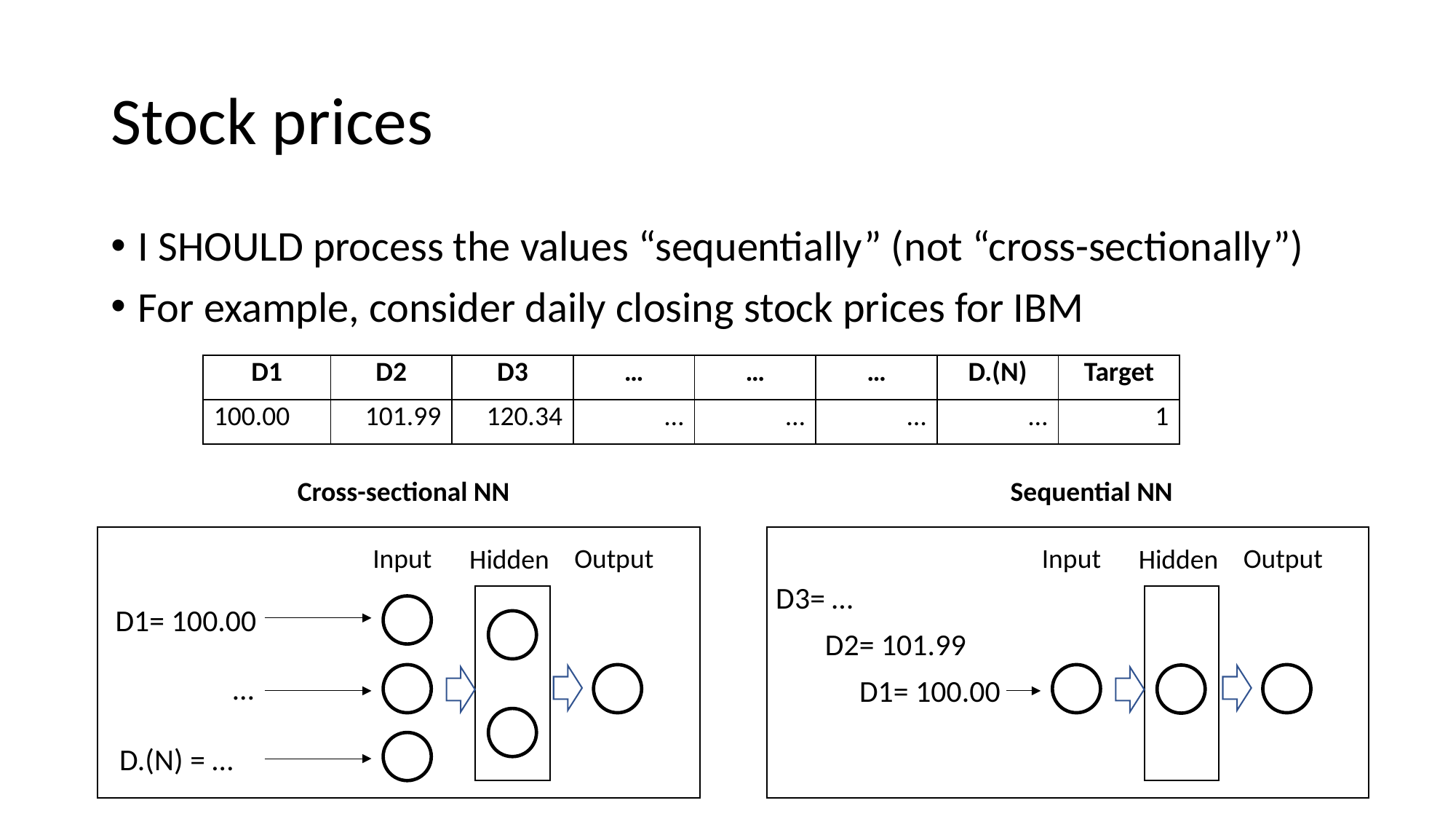

# Stock prices
I SHOULD process the values “sequentially” (not “cross-sectionally”)
For example, consider daily closing stock prices for IBM
| D1 | D2 | D3 | … | … | … | D.(N) | Target |
| --- | --- | --- | --- | --- | --- | --- | --- |
| 100.00 | 101.99 | 120.34 | … | … | … | … | 1 |
Sequential NN
Cross-sectional NN

Input
Output
Input
Output
Hidden
Hidden
D3= …

D1= 100.00

D2= 101.99
…

D1= 100.00

D.(N) = …